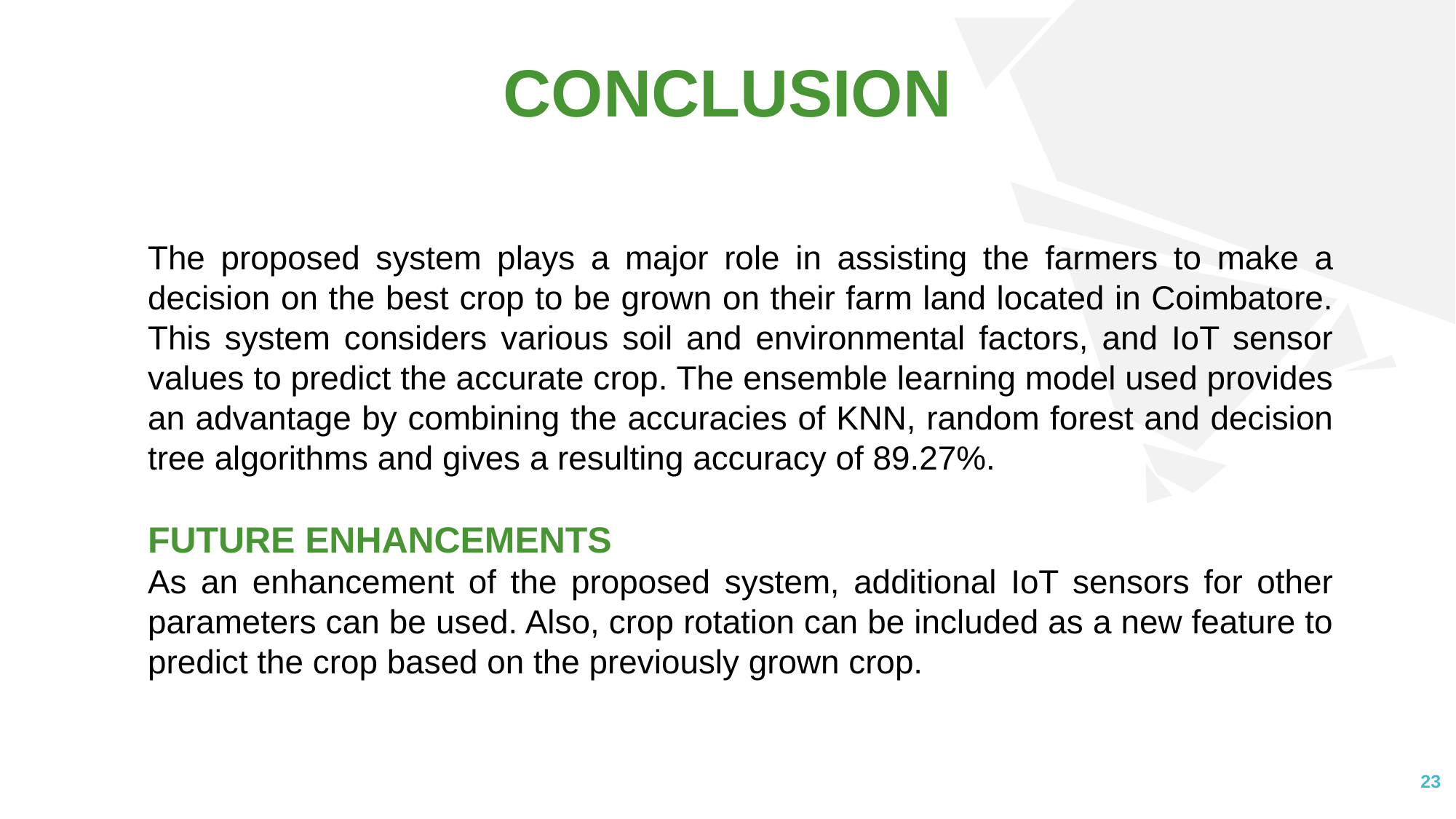

CONCLUSION
The proposed system plays a major role in assisting the farmers to make a decision on the best crop to be grown on their farm land located in Coimbatore. This system considers various soil and environmental factors, and IoT sensor values to predict the accurate crop. The ensemble learning model used provides an advantage by combining the accuracies of KNN, random forest and decision tree algorithms and gives a resulting accuracy of 89.27%.

FUTURE ENHANCEMENTS
As an enhancement of the proposed system, additional IoT sensors for other parameters can be used. Also, crop rotation can be included as a new feature to predict the crop based on the previously grown crop.
23